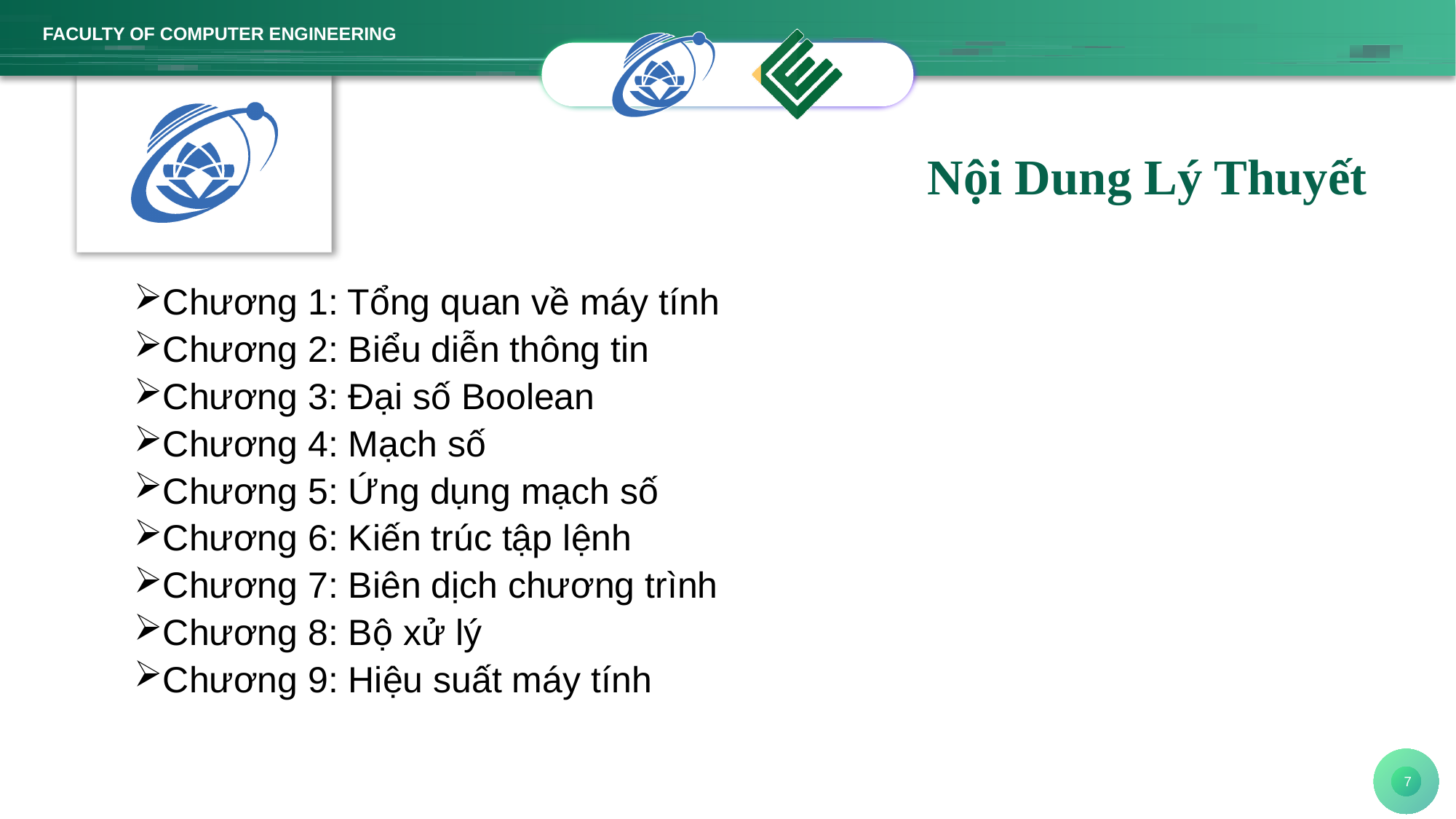

Nội Dung Lý Thuyết
Chương 1: Tổng quan về máy tính
Chương 2: Biểu diễn thông tin
Chương 3: Đại số Boolean
Chương 4: Mạch số
Chương 5: Ứng dụng mạch số
Chương 6: Kiến trúc tập lệnh
Chương 7: Biên dịch chương trình
Chương 8: Bộ xử lý
Chương 9: Hiệu suất máy tính
7